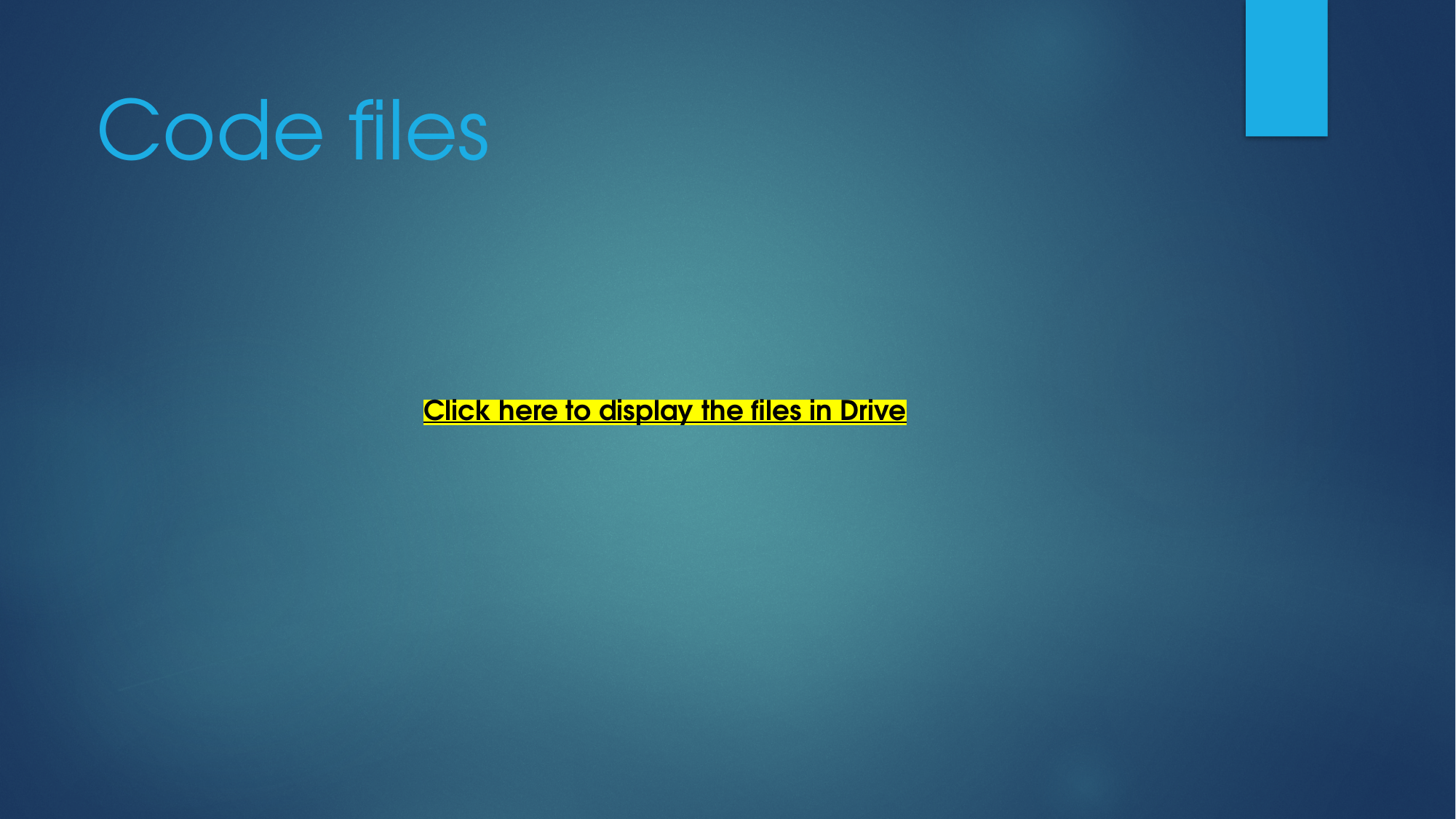

Code files
Click here to display the files in Drive